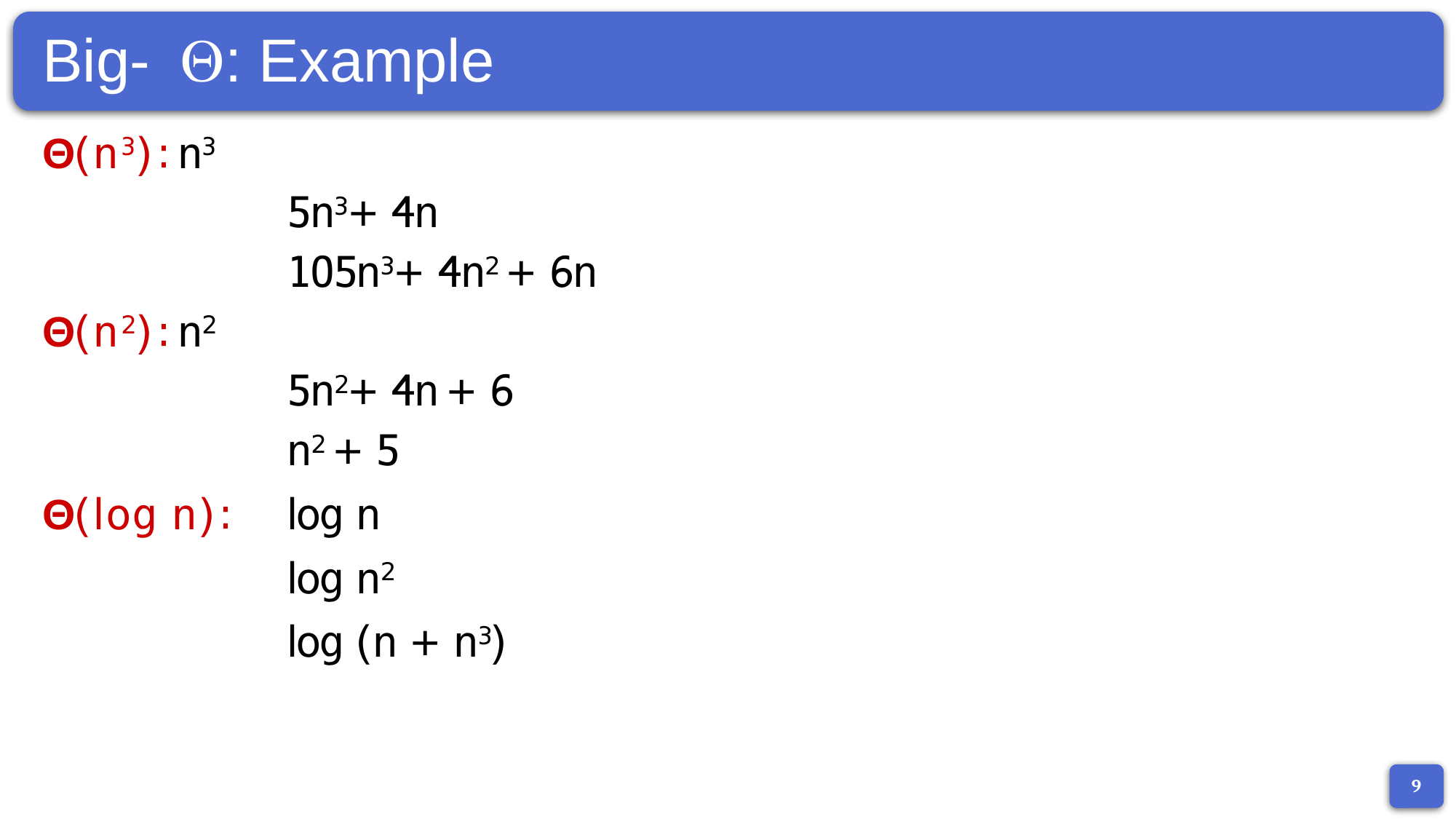

# Big- Θ: Example
Θ(n3):	n3
			5n3+ 4n
			105n3+ 4n2 + 6n
Θ(n2):	n2
			5n2+ 4n + 6
			n2 + 5
Θ(log n):	log n
			log n2
			log (n + n3)
9